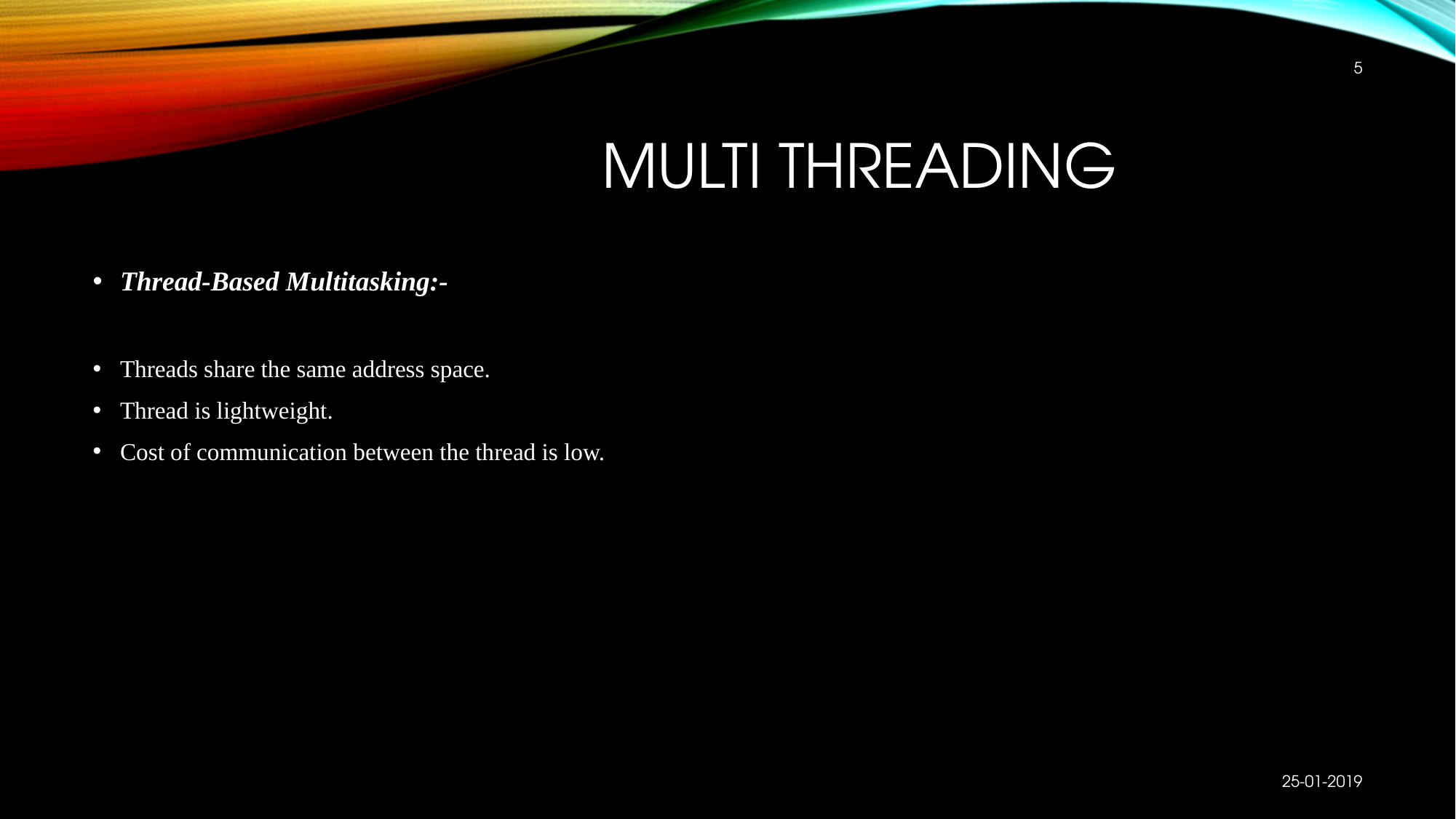

5
# Multi Threading
Thread-Based Multitasking:-

Threads share the same address space.
Thread is lightweight.
Cost of communication between the thread is low.

25-01-2019